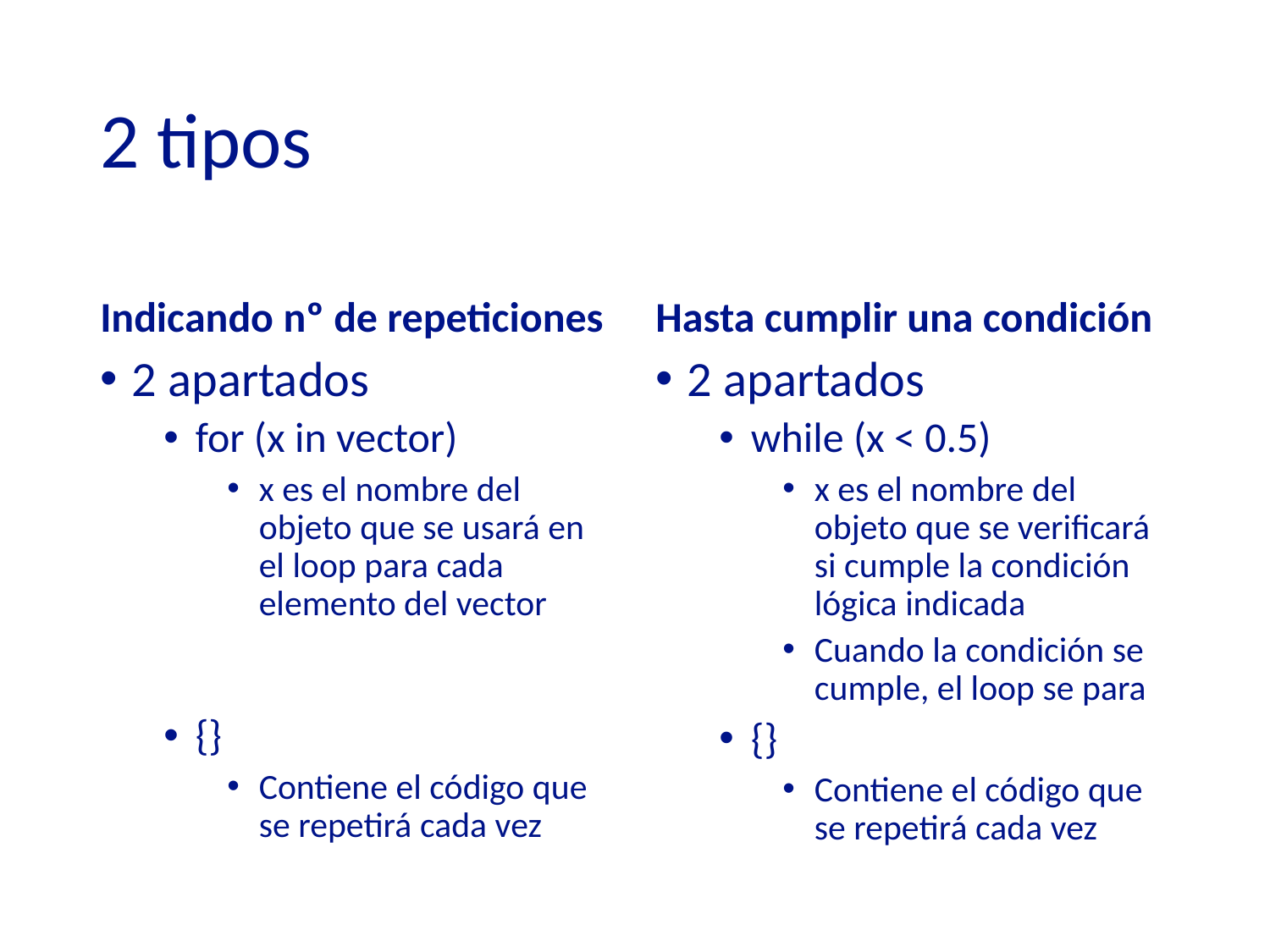

# 2 tipos
Indicando nº de repeticiones
Hasta cumplir una condición
2 apartados
for (x in vector)
x es el nombre del objeto que se usará en el loop para cada elemento del vector

{}
Contiene el código que se repetirá cada vez
2 apartados
while (x < 0.5)
x es el nombre del objeto que se verificará si cumple la condición lógica indicada
Cuando la condición se cumple, el loop se para
{}
Contiene el código que se repetirá cada vez